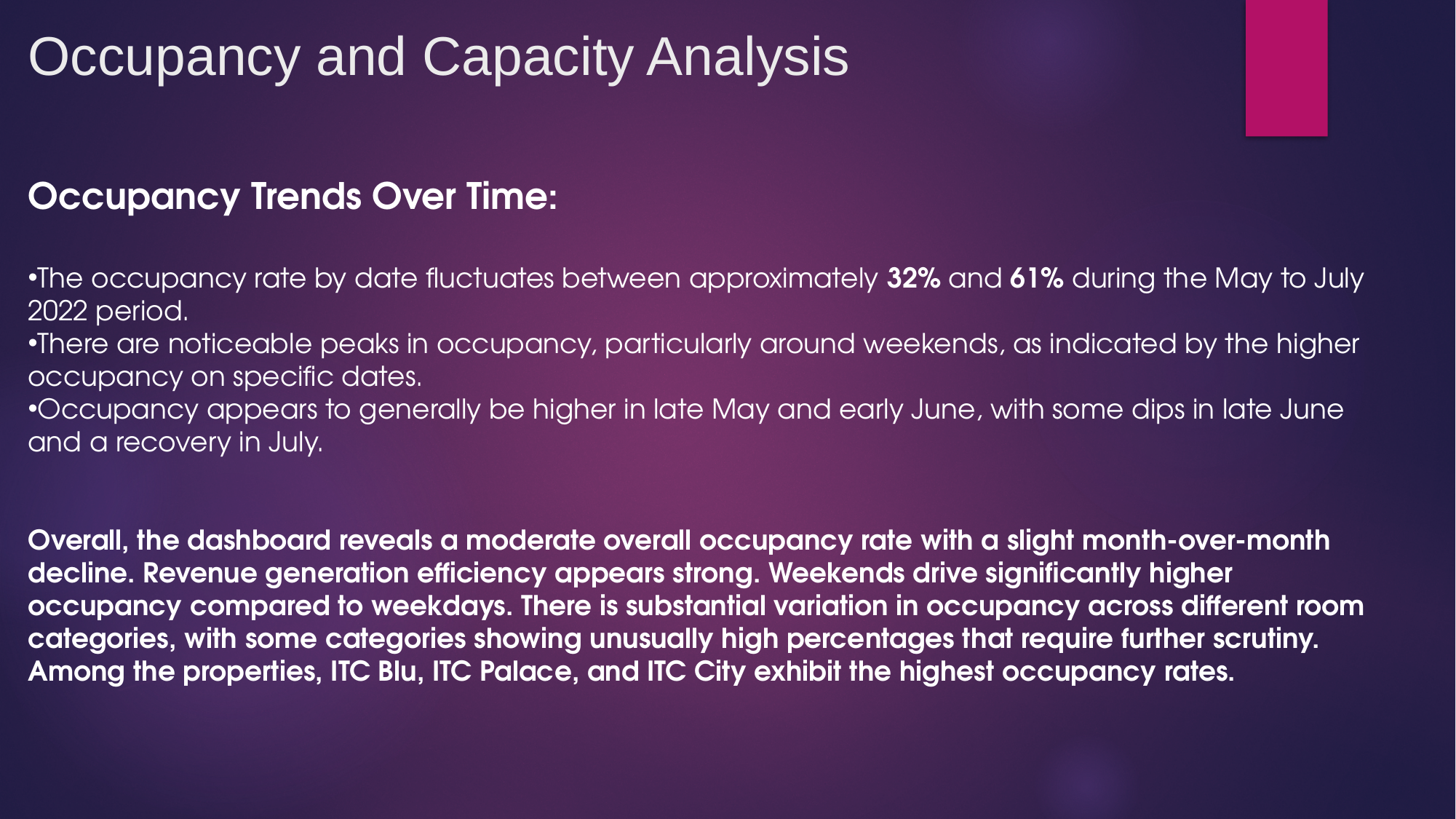

# Occupancy and Capacity Analysis
Occupancy Trends Over Time:

The occupancy rate by date fluctuates between approximately 32% and 61% during the May to July 2022 period.
There are noticeable peaks in occupancy, particularly around weekends, as indicated by the higher occupancy on specific dates.
Occupancy appears to generally be higher in late May and early June, with some dips in late June and a recovery in July.

Overall, the dashboard reveals a moderate overall occupancy rate with a slight month-over-month decline. Revenue generation efficiency appears strong. Weekends drive significantly higher occupancy compared to weekdays. There is substantial variation in occupancy across different room categories, with some categories showing unusually high percentages that require further scrutiny. Among the properties, ITC Blu, ITC Palace, and ITC City exhibit the highest occupancy rates.